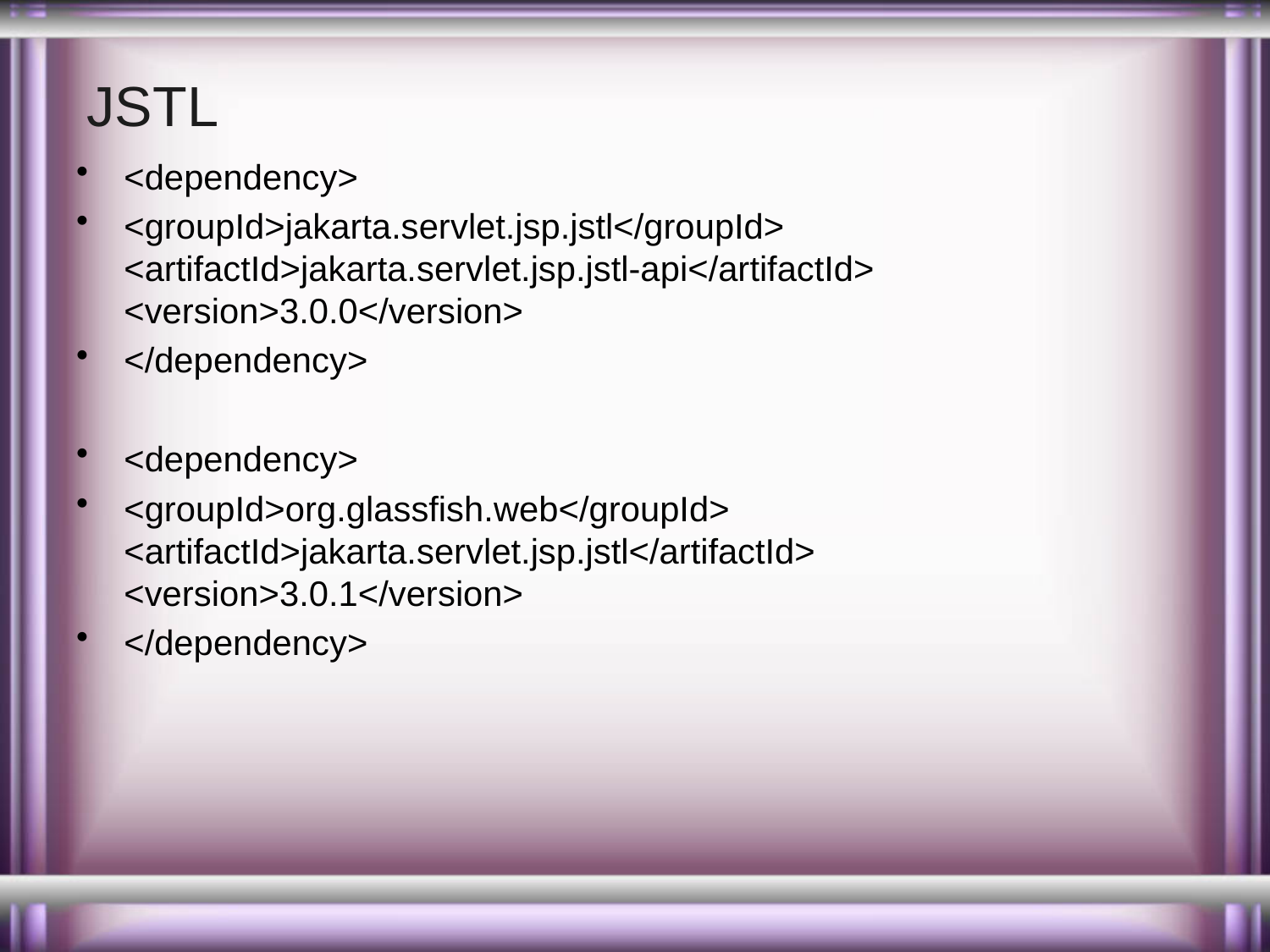

# JSTL
<dependency>
<groupId>jakarta.servlet.jsp.jstl</groupId> <artifactId>jakarta.servlet.jsp.jstl-api</artifactId> <version>3.0.0</version>
</dependency>

<dependency>
<groupId>org.glassfish.web</groupId> <artifactId>jakarta.servlet.jsp.jstl</artifactId> <version>3.0.1</version>
</dependency>